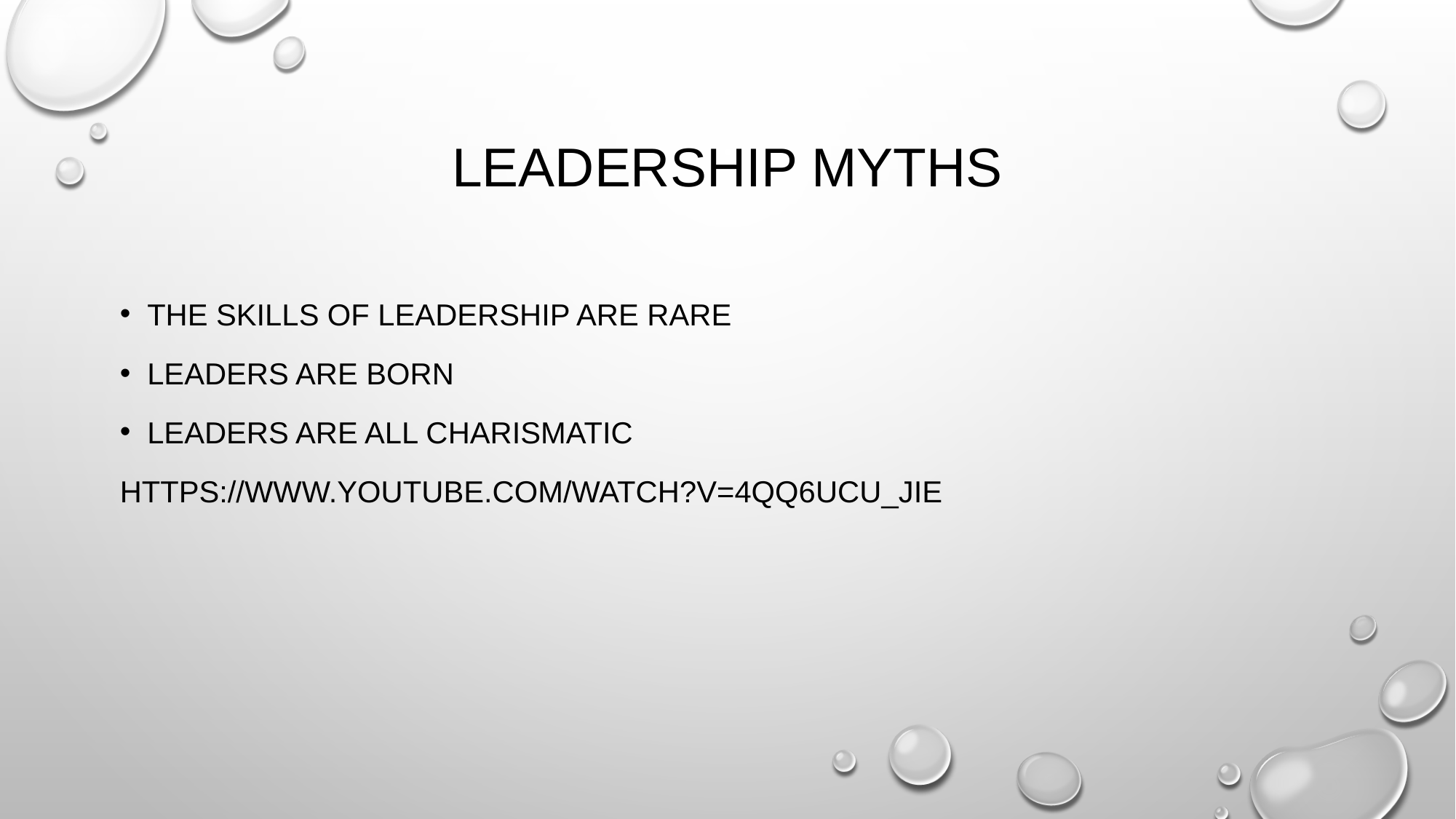

# Leadership myths
The skills of leadership are rare
Leaders are born
Leaders are all charismatic
https://www.youtube.com/watch?v=4qQ6UcU_JiE